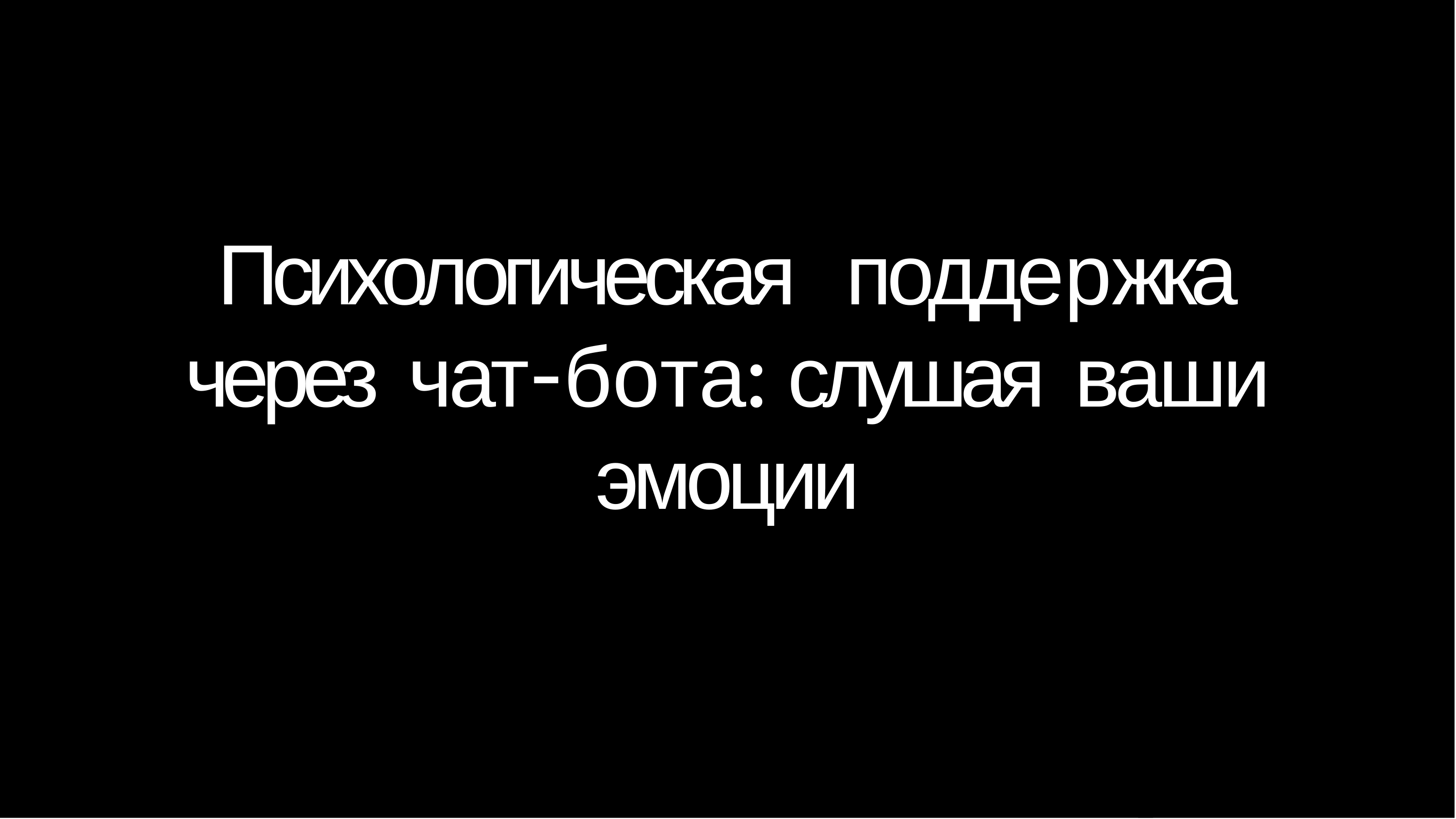

# Психологическая  поддержка через чат-бота:  слушая ваши эмоции